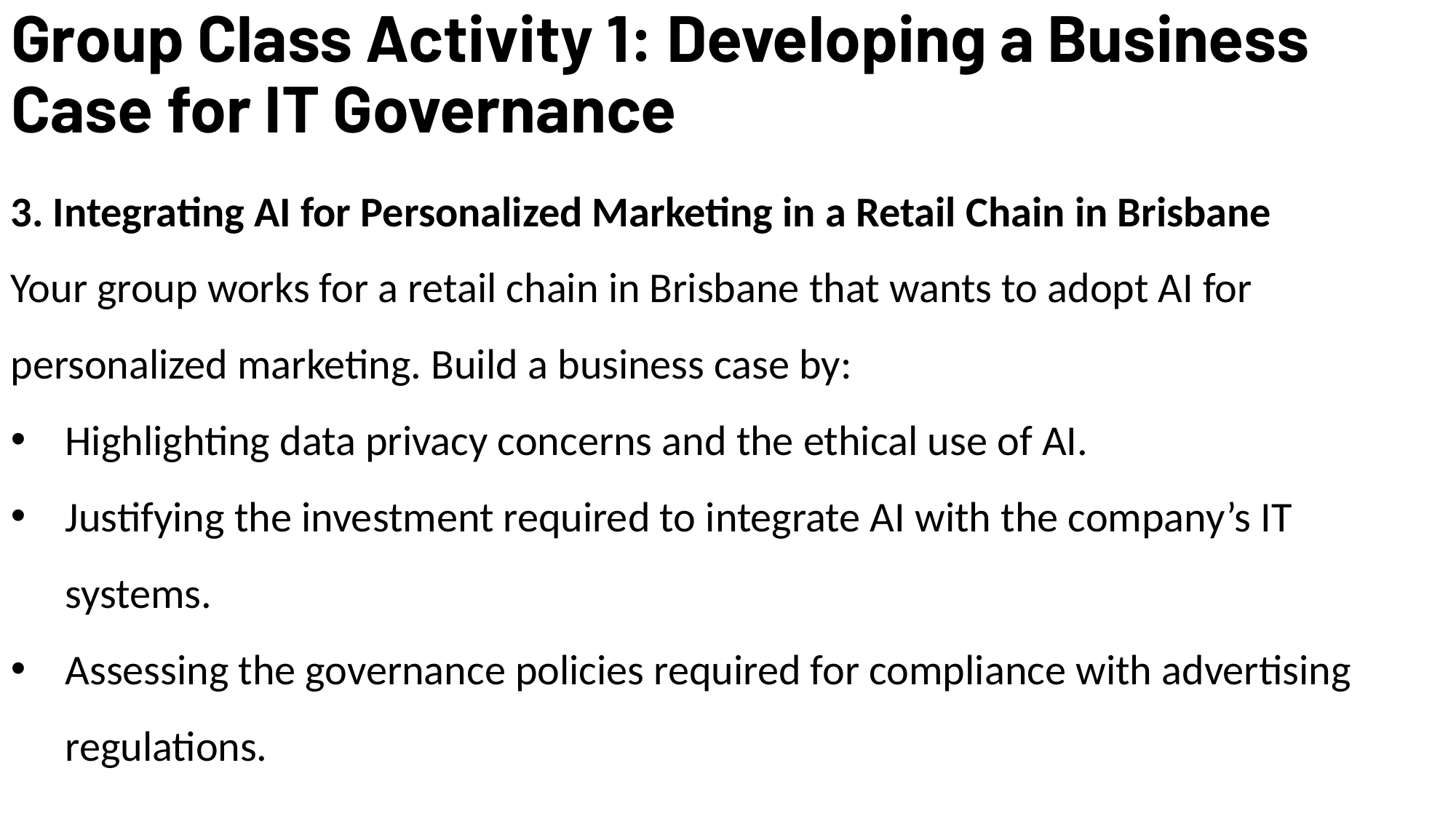

# Group Class Activity 1: Developing a Business Case for IT Governance
3. Integrating AI for Personalized Marketing in a Retail Chain in Brisbane
Your group works for a retail chain in Brisbane that wants to adopt AI for personalized marketing. Build a business case by:
Highlighting data privacy concerns and the ethical use of AI.
Justifying the investment required to integrate AI with the company’s IT systems.
Assessing the governance policies required for compliance with advertising regulations.